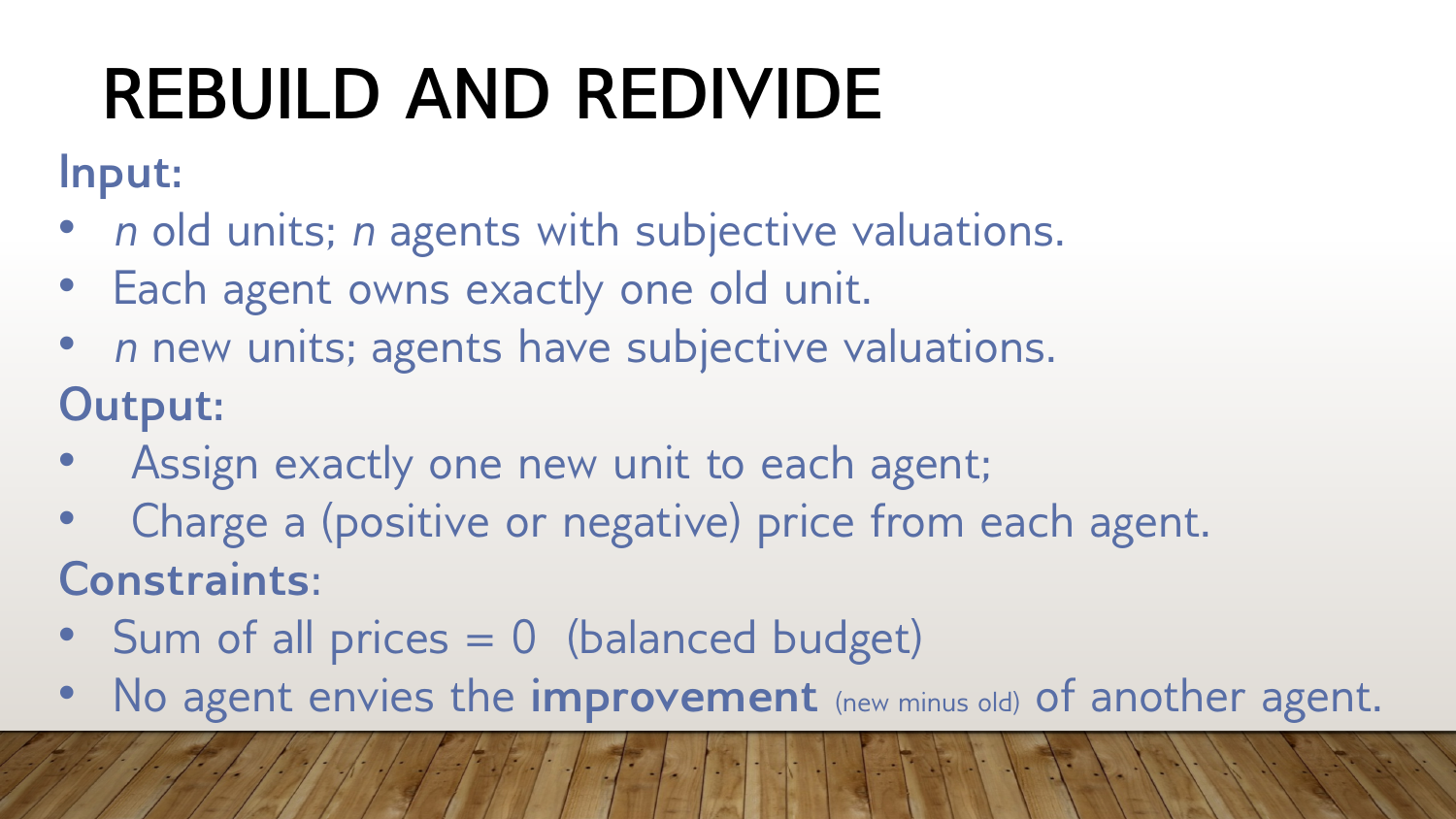

# Rebuild and Redivide
Input:
n old units; n agents with subjective valuations.
Each agent owns exactly one old unit.
n new units; agents have subjective valuations.
Output:
Assign exactly one new unit to each agent;
Charge a (positive or negative) price from each agent.
Constraints:
Sum of all prices = 0  (balanced budget)
No agent envies the improvement (new minus old) of another agent.